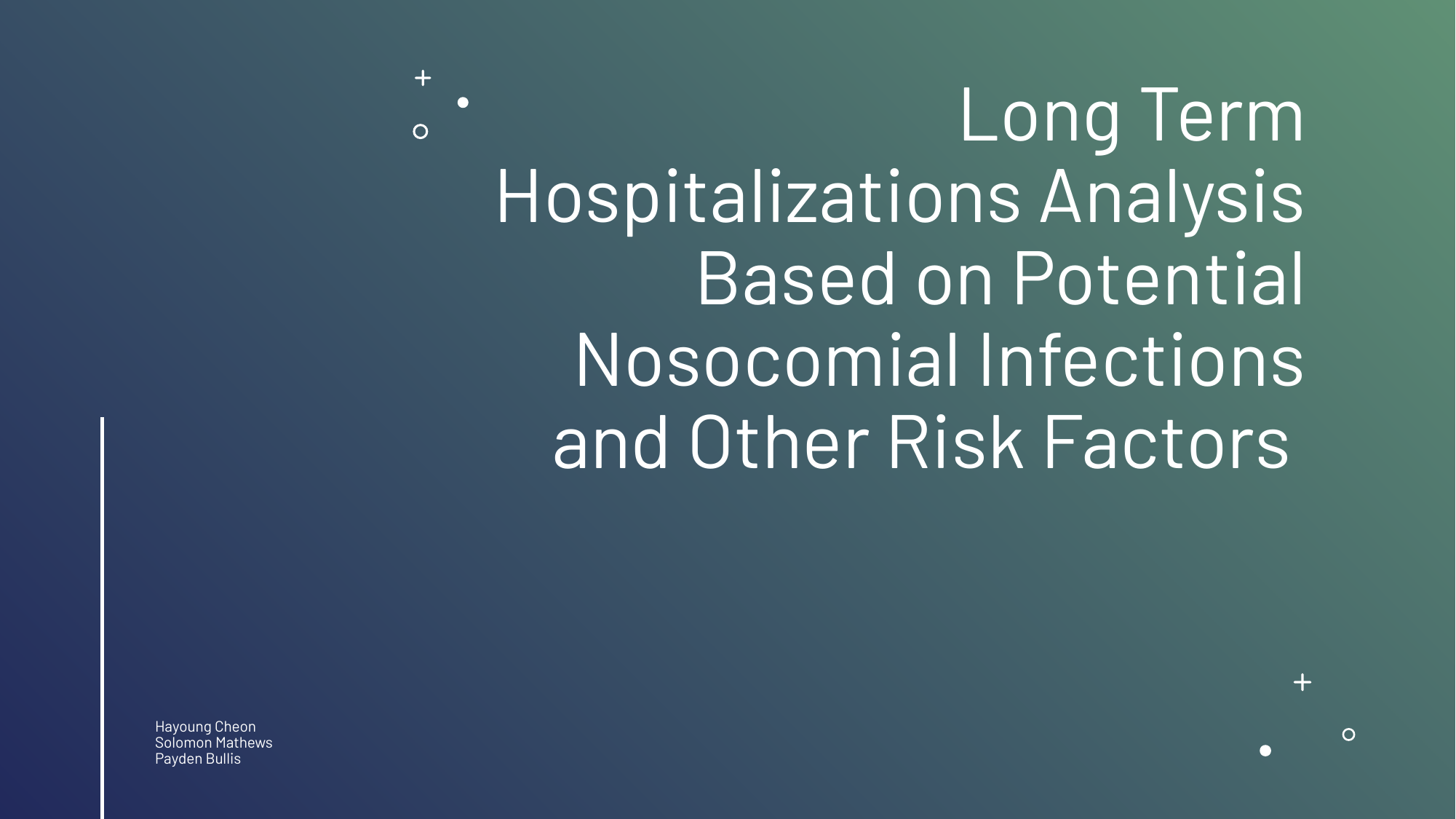

# Long Term Hospitalizations Analysis Based on Potential Nosocomial Infections and Other Risk Factors

Hayoung Cheon
Solomon Mathews
Payden Bullis